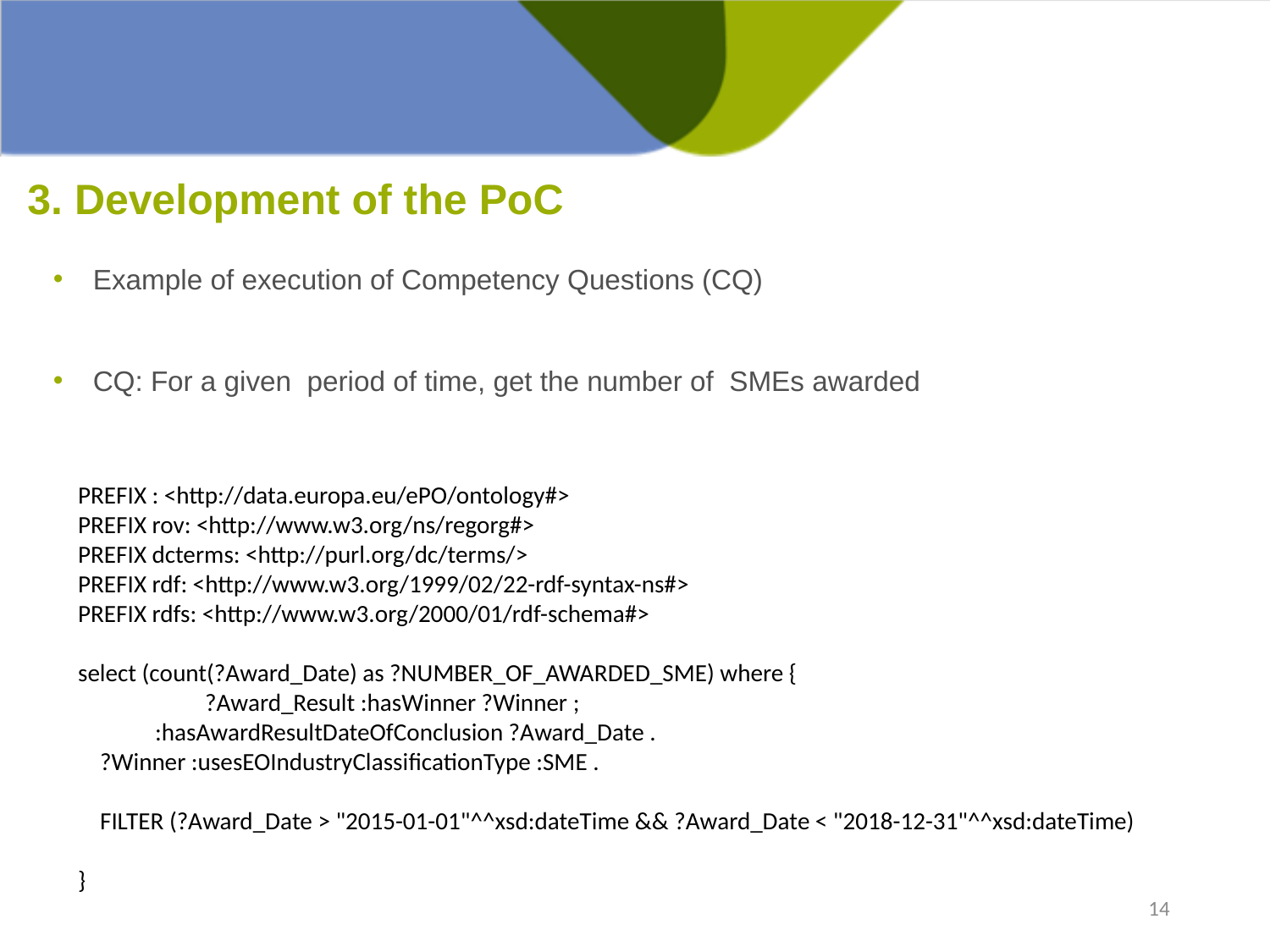

3. Development of the PoC
Example of execution of Competency Questions (CQ)

CQ: For a given  period of time, get the number of  SMEs awarded

PREFIX : <http://data.europa.eu/ePO/ontology#>
PREFIX rov: <http://www.w3.org/ns/regorg#>
PREFIX dcterms: <http://purl.org/dc/terms/>
PREFIX rdf: <http://www.w3.org/1999/02/22-rdf-syntax-ns#>
PREFIX rdfs: <http://www.w3.org/2000/01/rdf-schema#>

select (count(?Award_Date) as ?NUMBER_OF_AWARDED_SME) where {
	?Award_Result :hasWinner ?Winner ;
              :hasAwardResultDateOfConclusion ?Award_Date .
    ?Winner :usesEOIndustryClassificationType :SME .

    FILTER (?Award_Date > "2015-01-01"^^xsd:dateTime && ?Award_Date < "2018-12-31"^^xsd:dateTime)
}
14